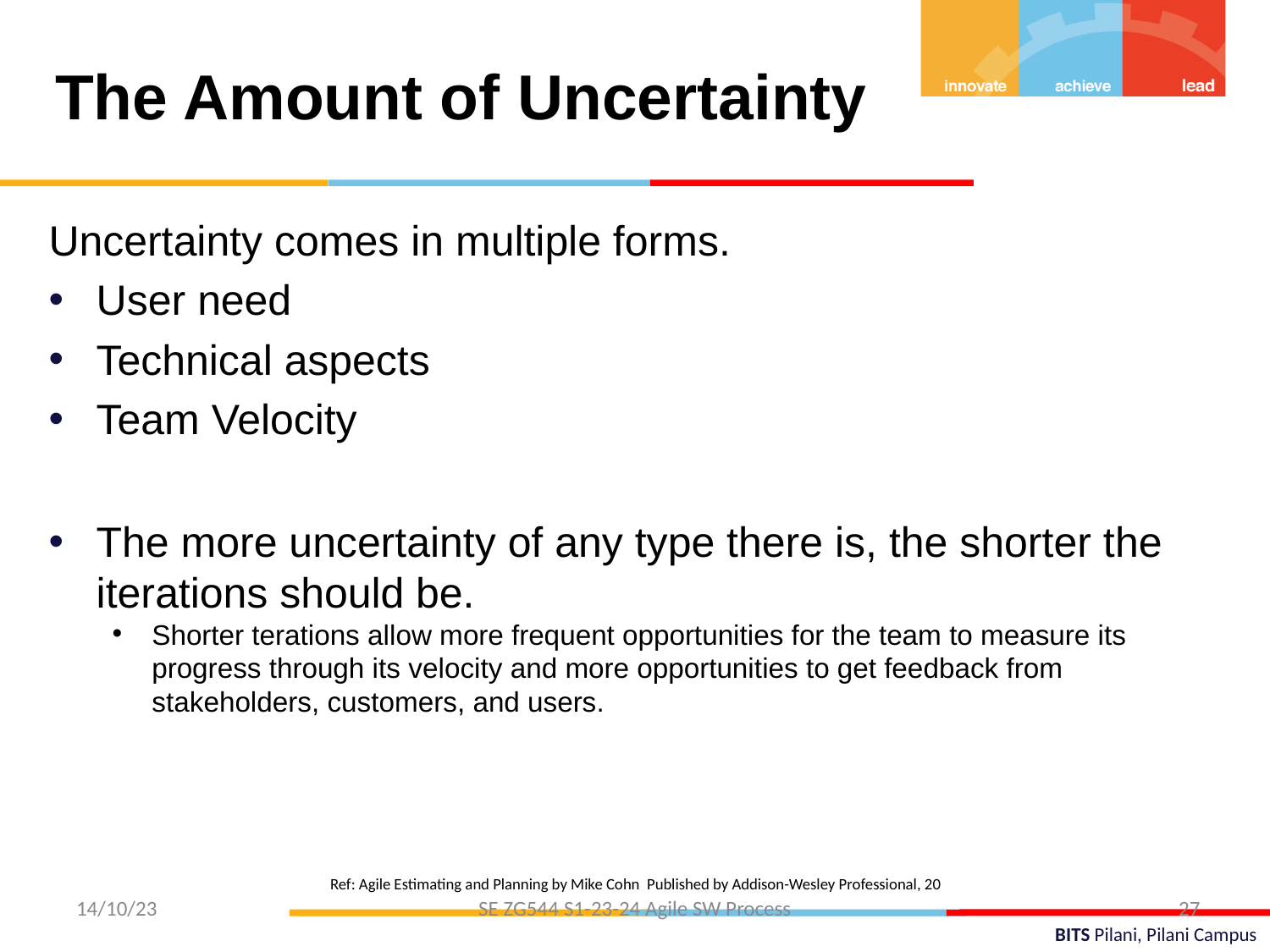

The Amount of Uncertainty
Uncertainty comes in multiple forms.
User need
Technical aspects
Team Velocity

The more uncertainty of any type there is, the shorter the iterations should be.
Shorter terations allow more frequent opportunities for the team to measure its progress through its velocity and more opportunities to get feedback from stakeholders, customers, and users.
Ref: Agile Estimating and Planning by Mike Cohn  Published by Addison-Wesley Professional, 20
14/10/23
SE ZG544 S1-23-24 Agile SW Process
27